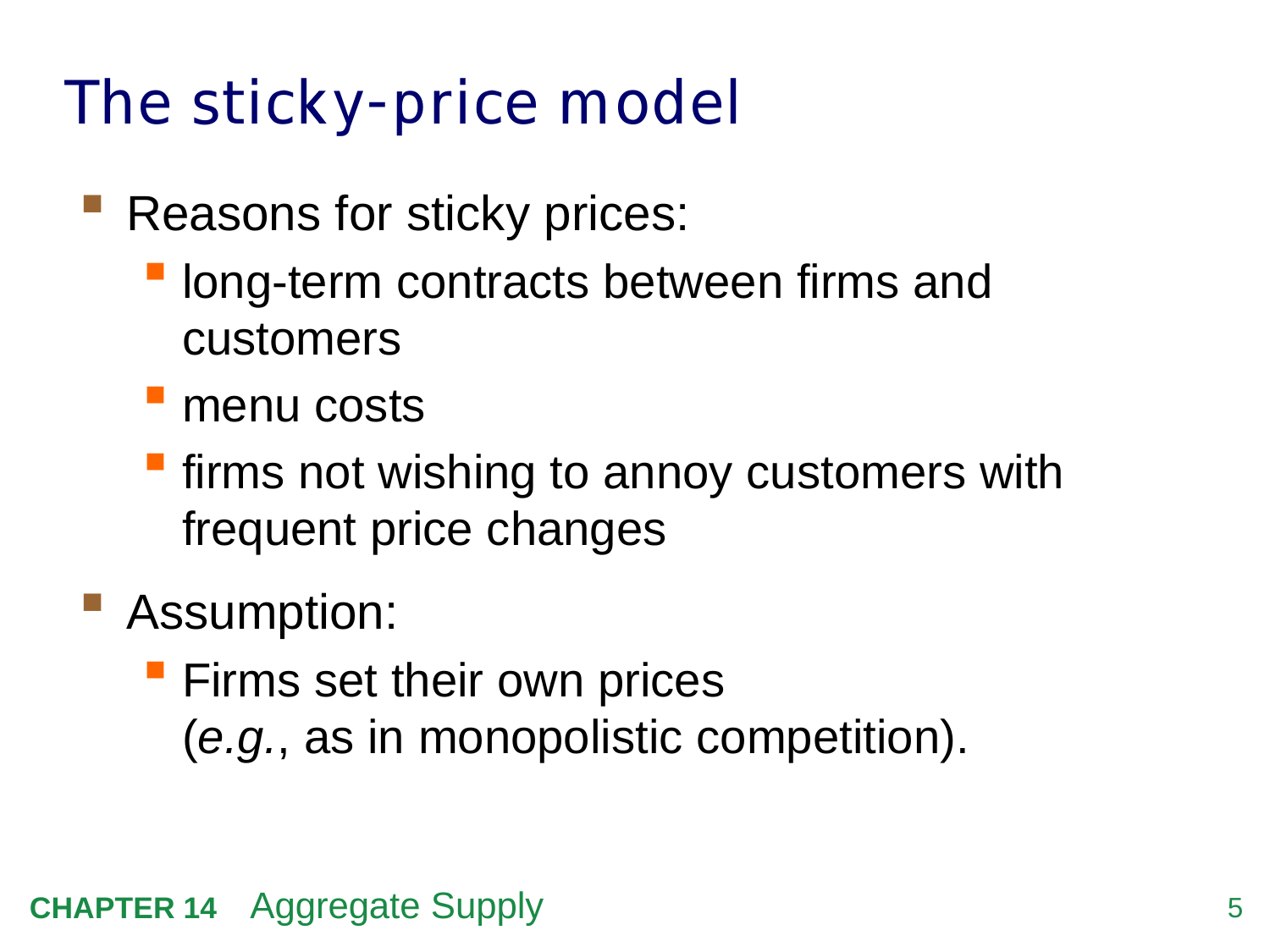

# The sticky-price model
Reasons for sticky prices:
long-term contracts between firms and customers
menu costs
firms not wishing to annoy customers with frequent price changes
Assumption:
Firms set their own prices
(e.g., as in monopolistic competition).